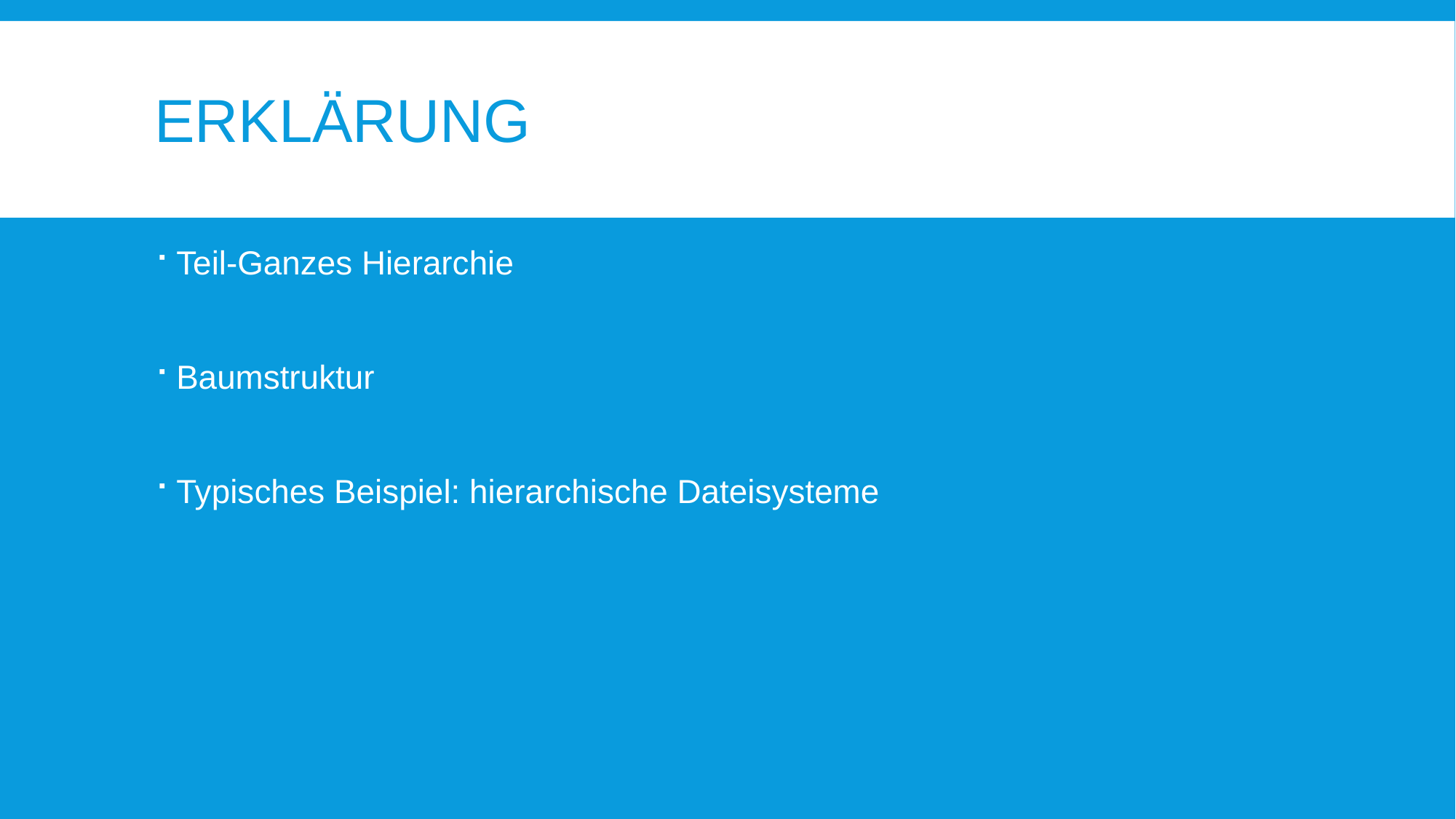

# Erklärung
Teil-Ganzes Hierarchie

Baumstruktur

Typisches Beispiel: hierarchische Dateisysteme